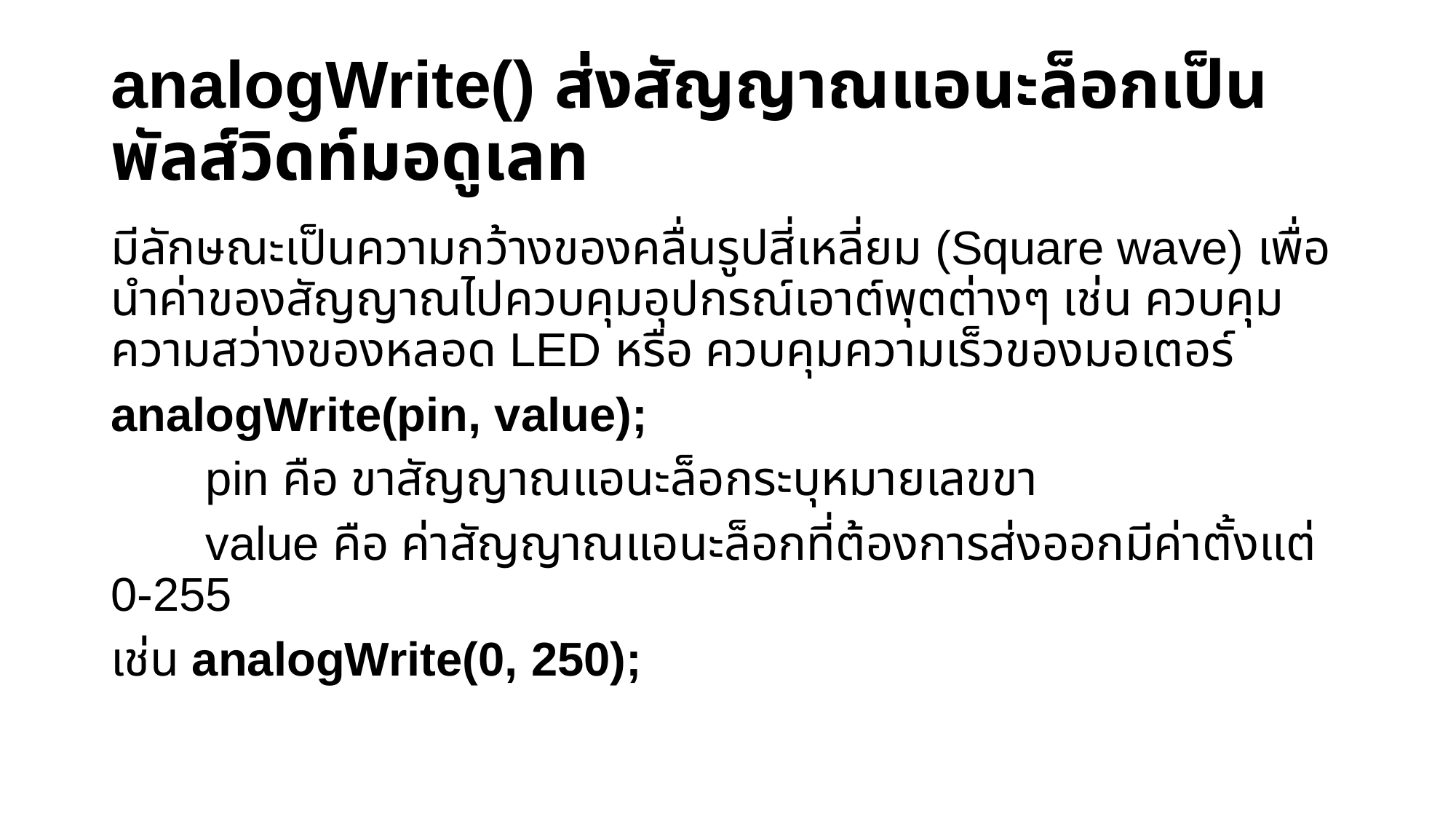

# analogWrite() ส่งสัญญาณแอนะล็อกเป็นพัลส์วิดท์มอดูเลท
มีลักษณะเป็นความกว้างของคลื่นรูปสี่เหลี่ยม (Square wave) เพื่อนำค่าของสัญญาณไปควบคุมอุปกรณ์เอาต์พุตต่างๆ เช่น ควบคุมความสว่างของหลอด LED หรือ ควบคุมความเร็วของมอเตอร์
analogWrite(pin, value);
  	pin คือ ขาสัญญาณแอนะล็อกระบุหมายเลขขา
	value คือ ค่าสัญญาณแอนะล็อกที่ต้องการส่งออกมีค่าตั้งแต่ 0-255
เช่น analogWrite(0, 250);